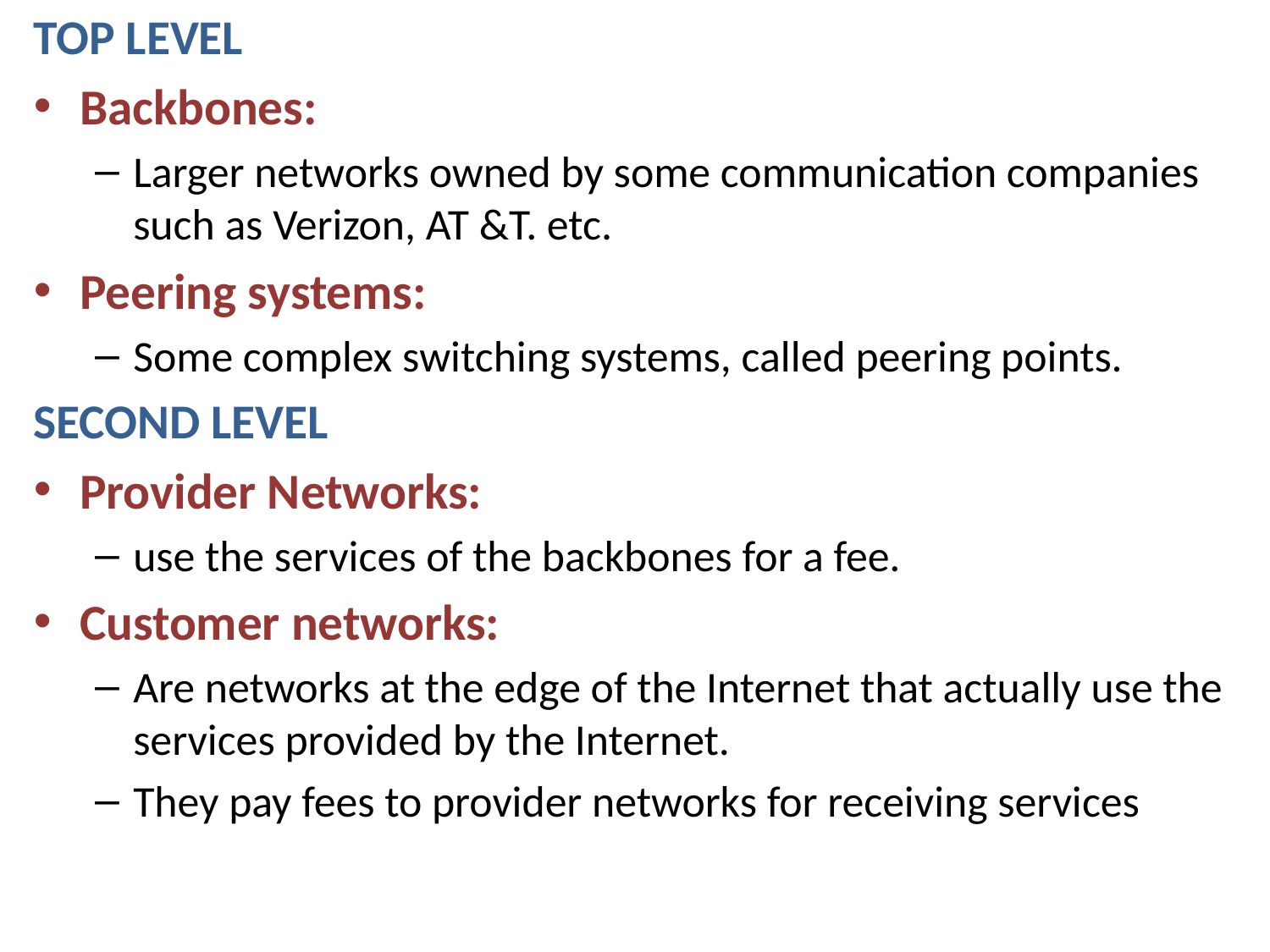

TOP LEVEL
Backbones:
Larger networks owned by some communication companies such as Verizon, AT &T. etc.
Peering systems:
Some complex switching systems, called peering points.
SECOND LEVEL
Provider Networks:
use the services of the backbones for a fee.
Customer networks:
Are networks at the edge of the Internet that actually use the services provided by the Internet.
They pay fees to provider networks for receiving services